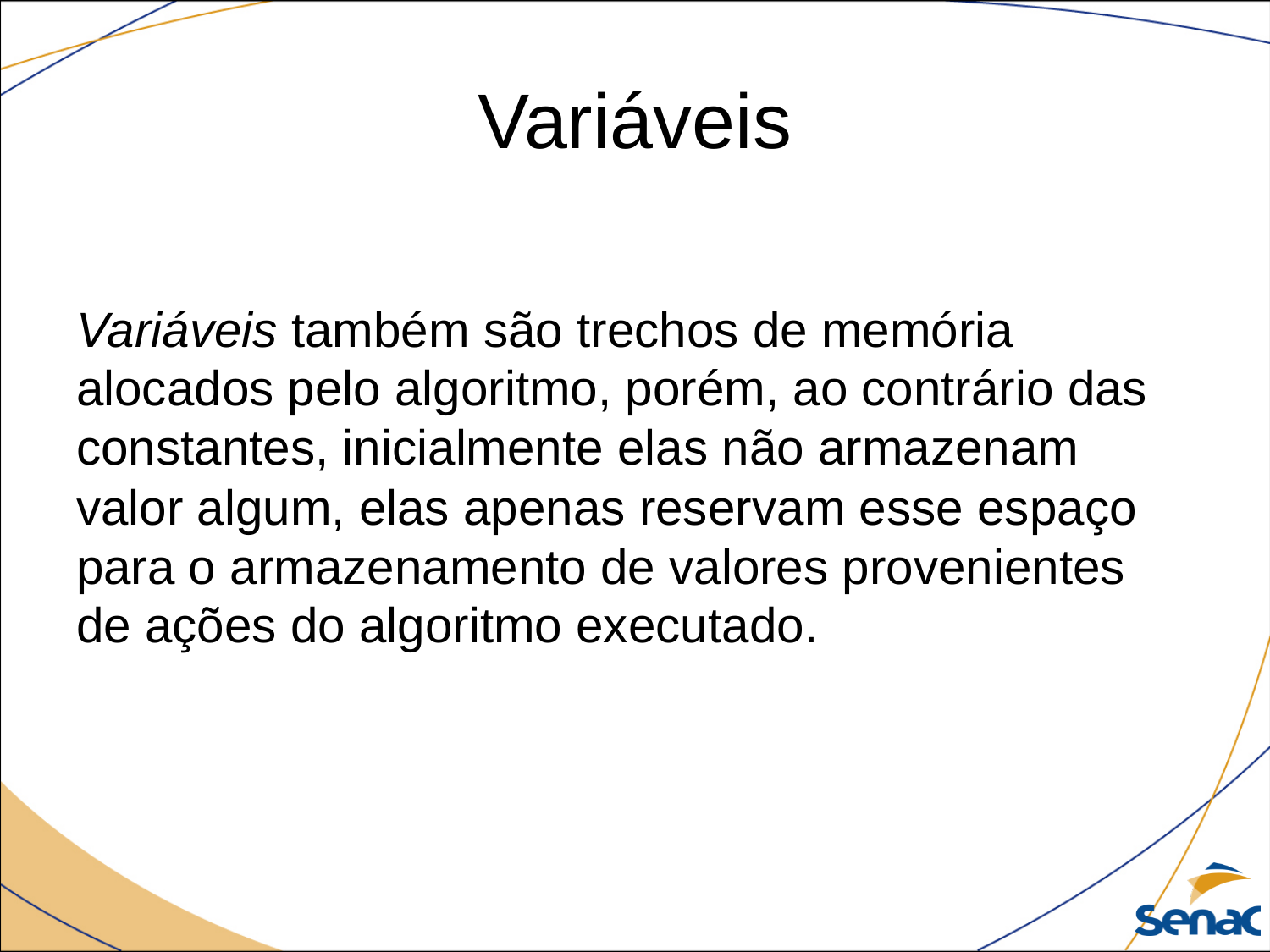

# Variáveis

Variáveis também são trechos de memória alocados pelo algoritmo, porém, ao contrário das constantes, inicialmente elas não armazenam valor algum, elas apenas reservam esse espaço para o armazenamento de valores provenientes de ações do algoritmo executado.